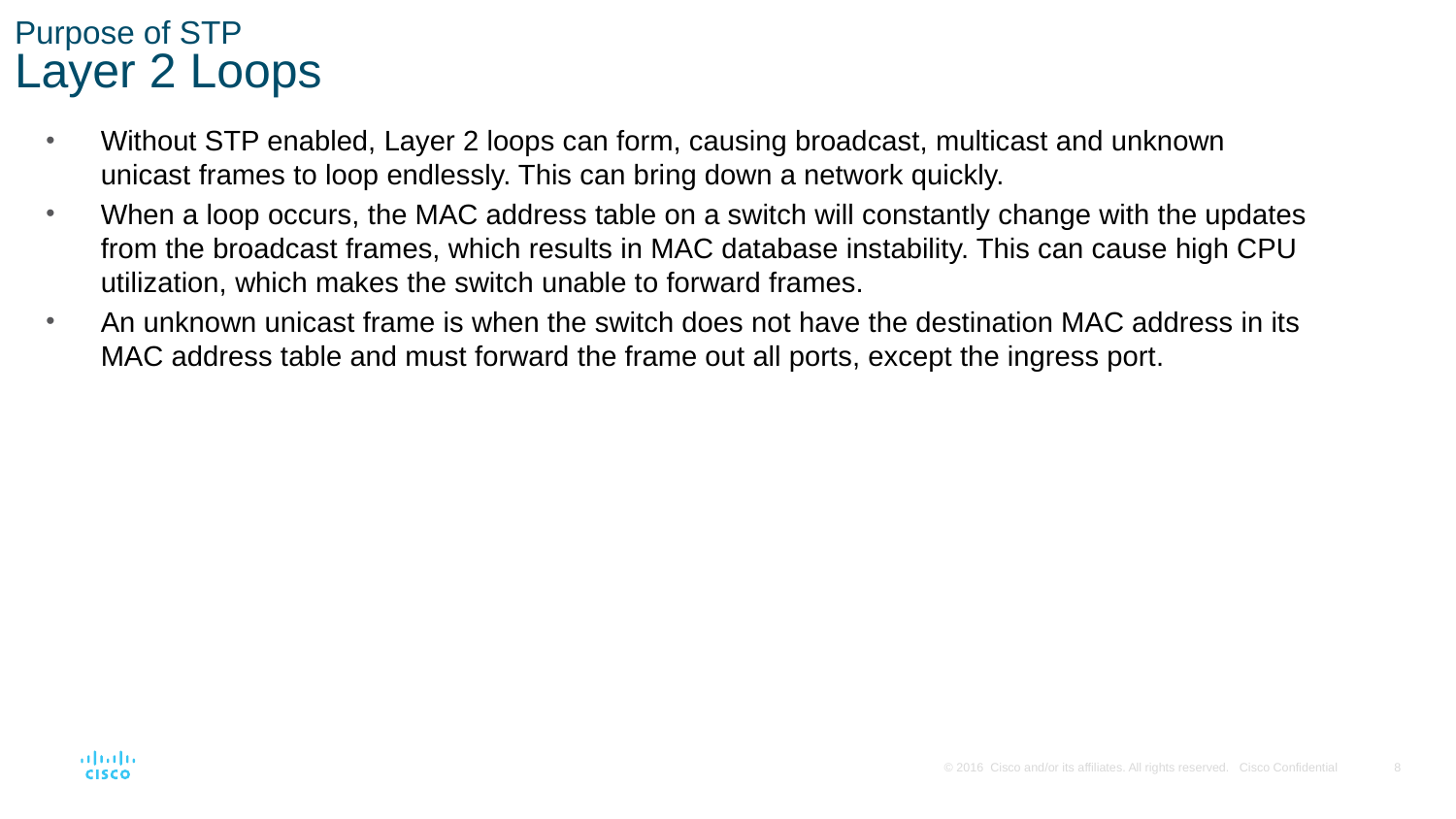

# Purpose of STP Layer 2 Loops
Without STP enabled, Layer 2 loops can form, causing broadcast, multicast and unknown unicast frames to loop endlessly. This can bring down a network quickly.
When a loop occurs, the MAC address table on a switch will constantly change with the updates from the broadcast frames, which results in MAC database instability. This can cause high CPU utilization, which makes the switch unable to forward frames.
An unknown unicast frame is when the switch does not have the destination MAC address in its MAC address table and must forward the frame out all ports, except the ingress port.